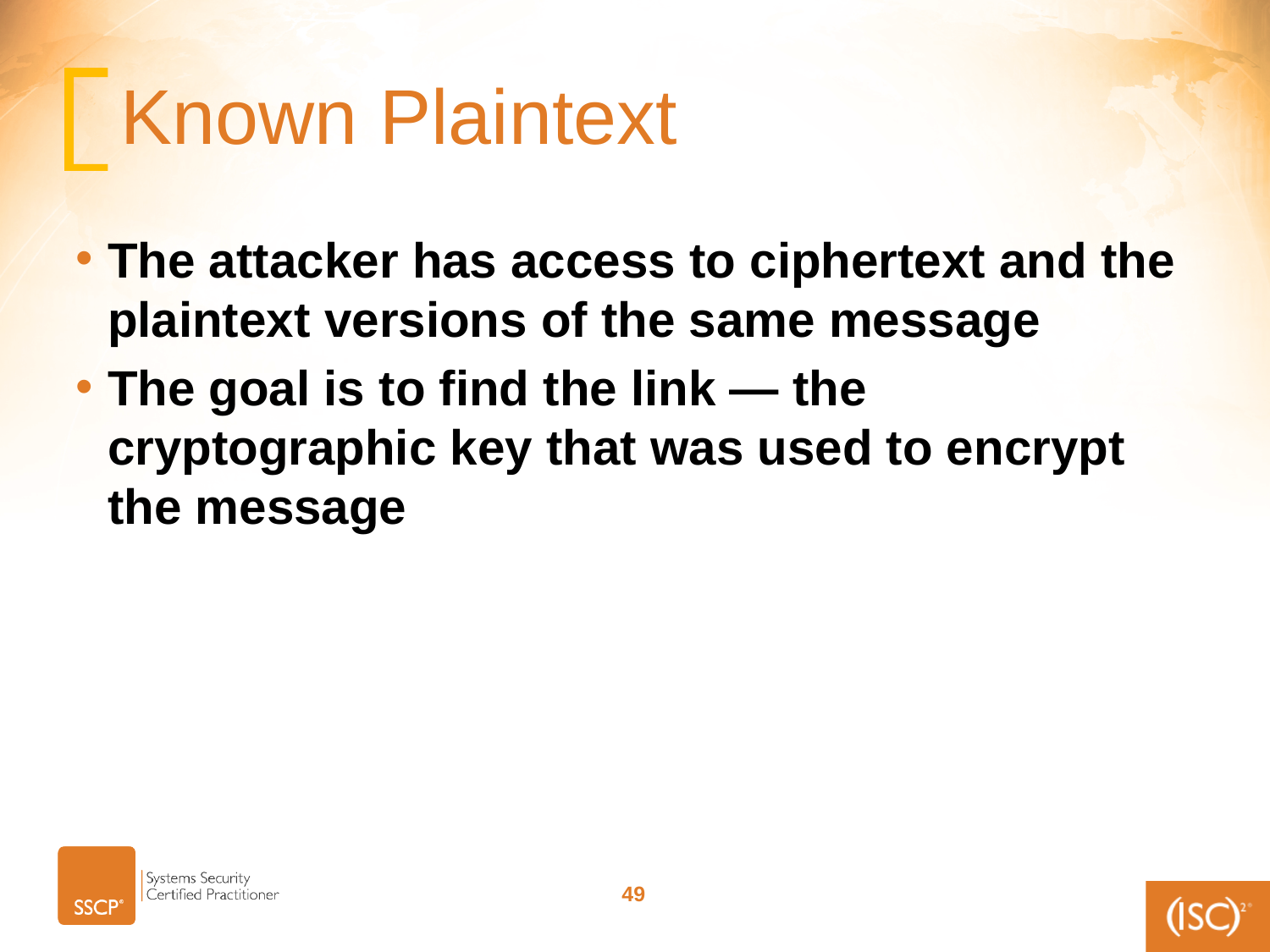

# Known Plaintext
The attacker has access to ciphertext and the plaintext versions of the same message
The goal is to find the link — the cryptographic key that was used to encrypt the message